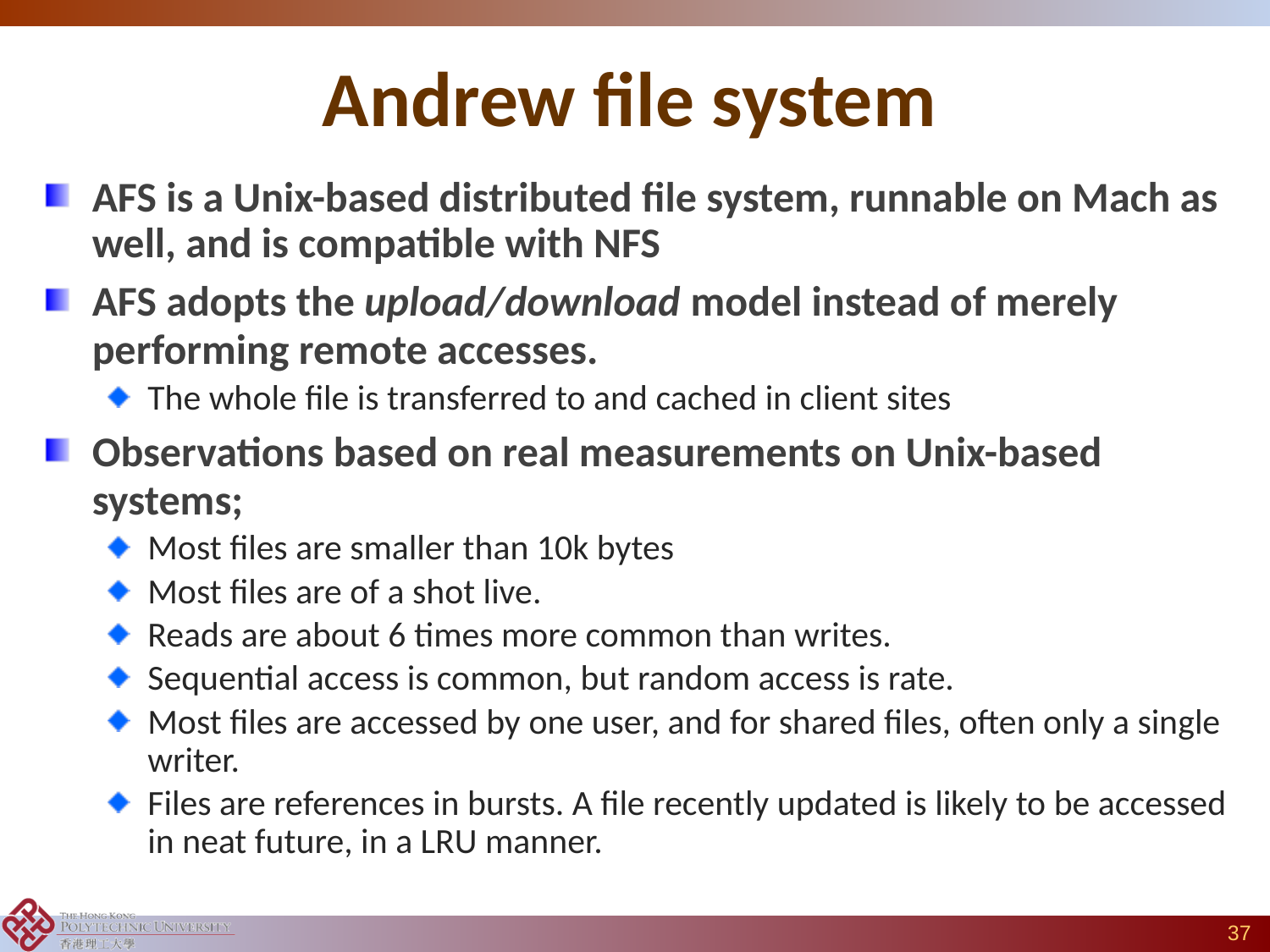

# Andrew file system
AFS is a Unix-based distributed file system, runnable on Mach as well, and is compatible with NFS
AFS adopts the upload/download model instead of merely performing remote accesses.
The whole file is transferred to and cached in client sites
Observations based on real measurements on Unix-based systems;
Most files are smaller than 10k bytes
Most files are of a shot live.
Reads are about 6 times more common than writes.
Sequential access is common, but random access is rate.
Most files are accessed by one user, and for shared files, often only a single writer.
Files are references in bursts. A file recently updated is likely to be accessed in neat future, in a LRU manner.